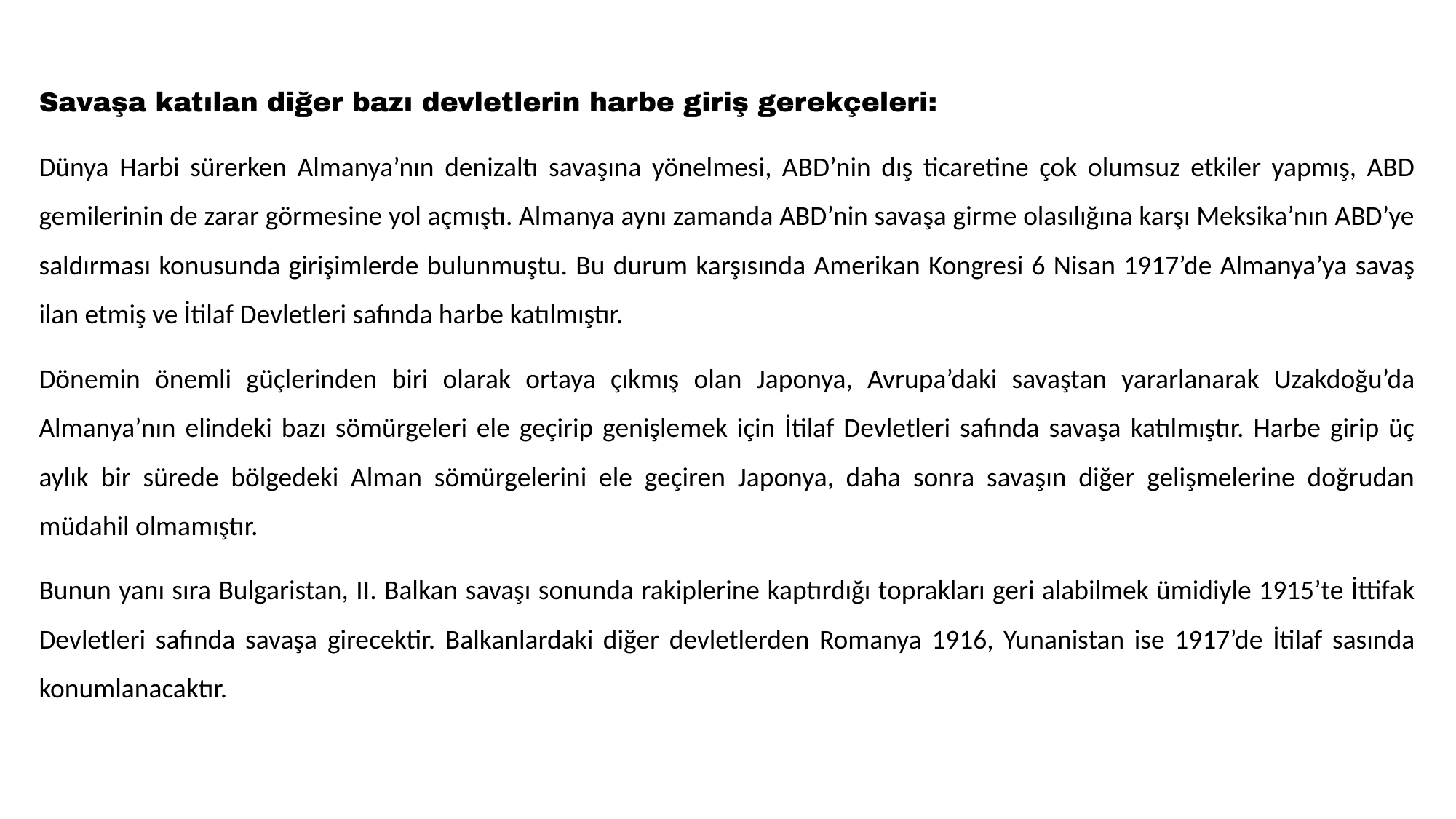

#
Savaşa katılan diğer bazı devletlerin harbe giriş gerekçeleri:
Dünya Harbi sürerken Almanya’nın denizaltı savaşına yönelmesi, ABD’nin dış ticaretine çok olumsuz etkiler yapmış, ABD gemilerinin de zarar görmesine yol açmıştı. Almanya aynı zamanda ABD’nin savaşa girme olasılığına karşı Meksika’nın ABD’ye saldırması konusunda girişimlerde bulunmuştu. Bu durum karşısında Amerikan Kongresi 6 Nisan 1917’de Almanya’ya savaş ilan etmiş ve İtilaf Devletleri safında harbe katılmıştır.
Dönemin önemli güçlerinden biri olarak ortaya çıkmış olan Japonya, Avrupa’daki savaştan yararlanarak Uzakdoğu’da Almanya’nın elindeki bazı sömürgeleri ele geçirip genişlemek için İtilaf Devletleri safında savaşa katılmıştır. Harbe girip üç aylık bir sürede bölgedeki Alman sömürgelerini ele geçiren Japonya, daha sonra savaşın diğer gelişmelerine doğrudan müdahil olmamıştır.
Bunun yanı sıra Bulgaristan, II. Balkan savaşı sonunda rakiplerine kaptırdığı toprakları geri alabilmek ümidiyle 1915’te İttifak Devletleri safında savaşa girecektir. Balkanlardaki diğer devletlerden Romanya 1916, Yunanistan ise 1917’de İtilaf sasında konumlanacaktır.